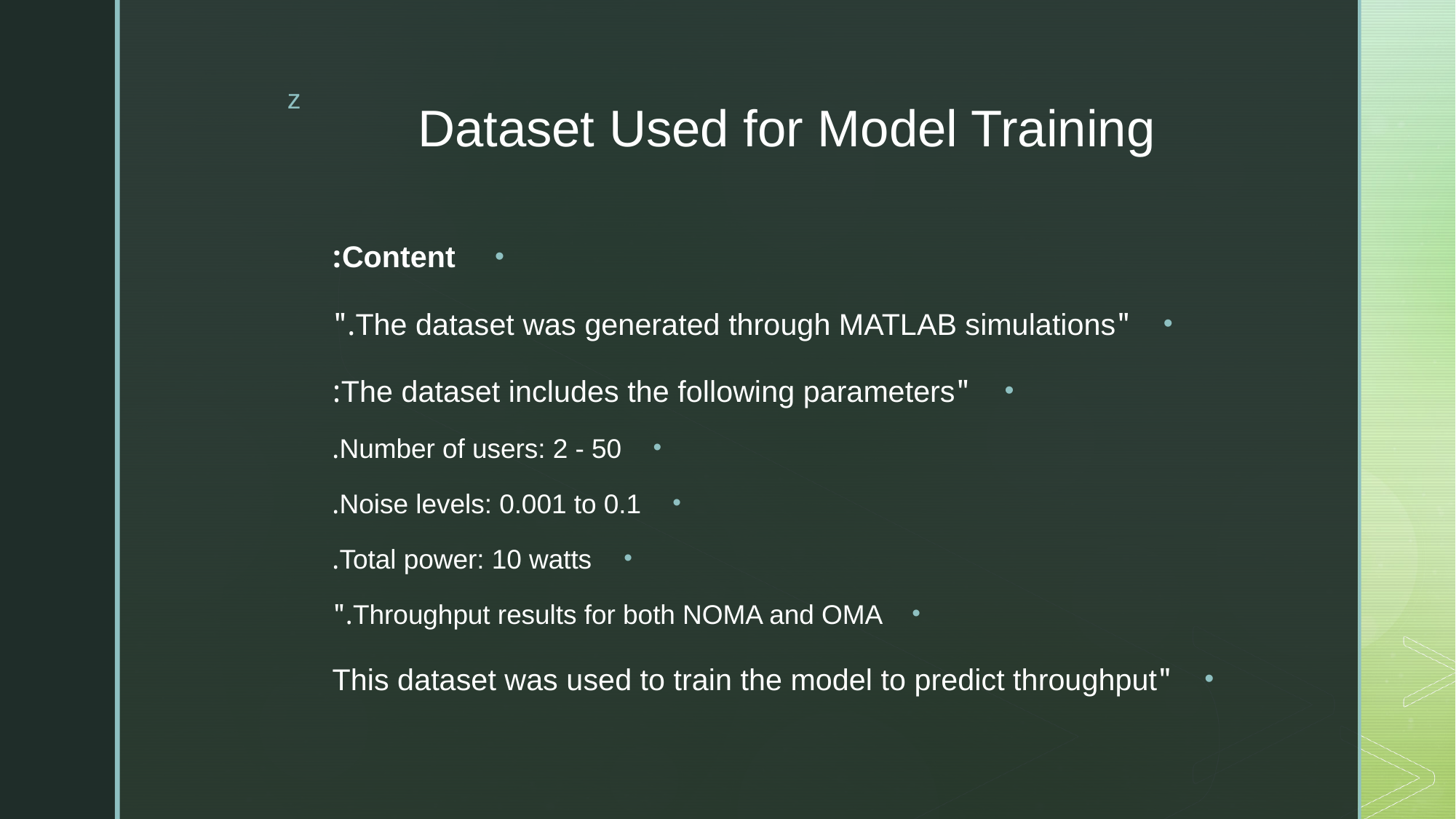

# Dataset Used for Model Training
Content:
"The dataset was generated through MATLAB simulations."
"The dataset includes the following parameters:
Number of users: 2 - 50.
Noise levels: 0.001 to 0.1.
Total power: 10 watts.
Throughput results for both NOMA and OMA."
"This dataset was used to train the model to predict throughput